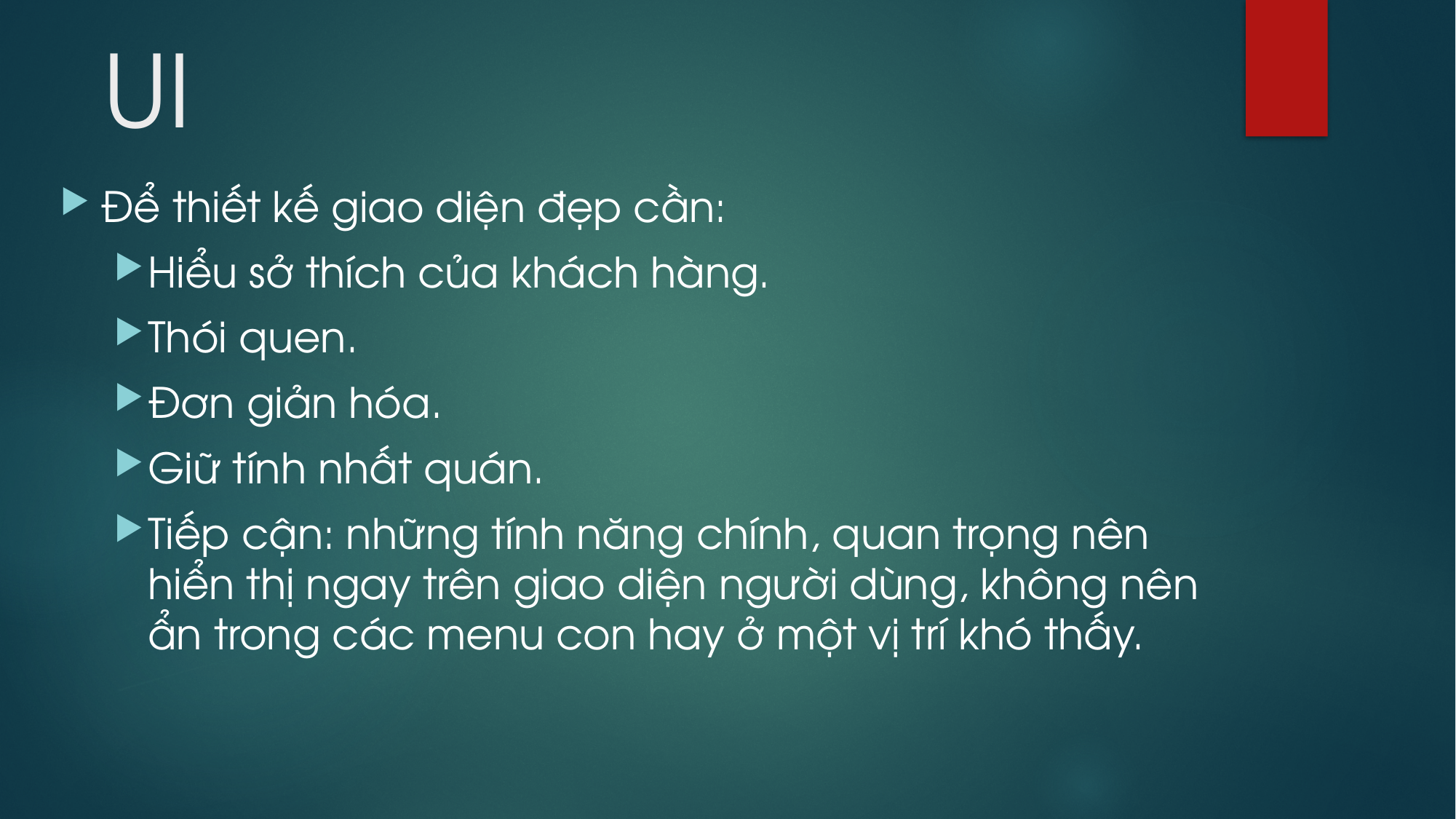

# UI
Để thiết kế giao diện đẹp cần:
Hiểu sở thích của khách hàng.
Thói quen.
Đơn giản hóa.
Giữ tính nhất quán.
Tiếp cận: những tính năng chính, quan trọng nên hiển thị ngay trên giao diện người dùng, không nên ẩn trong các menu con hay ở một vị trí khó thấy.